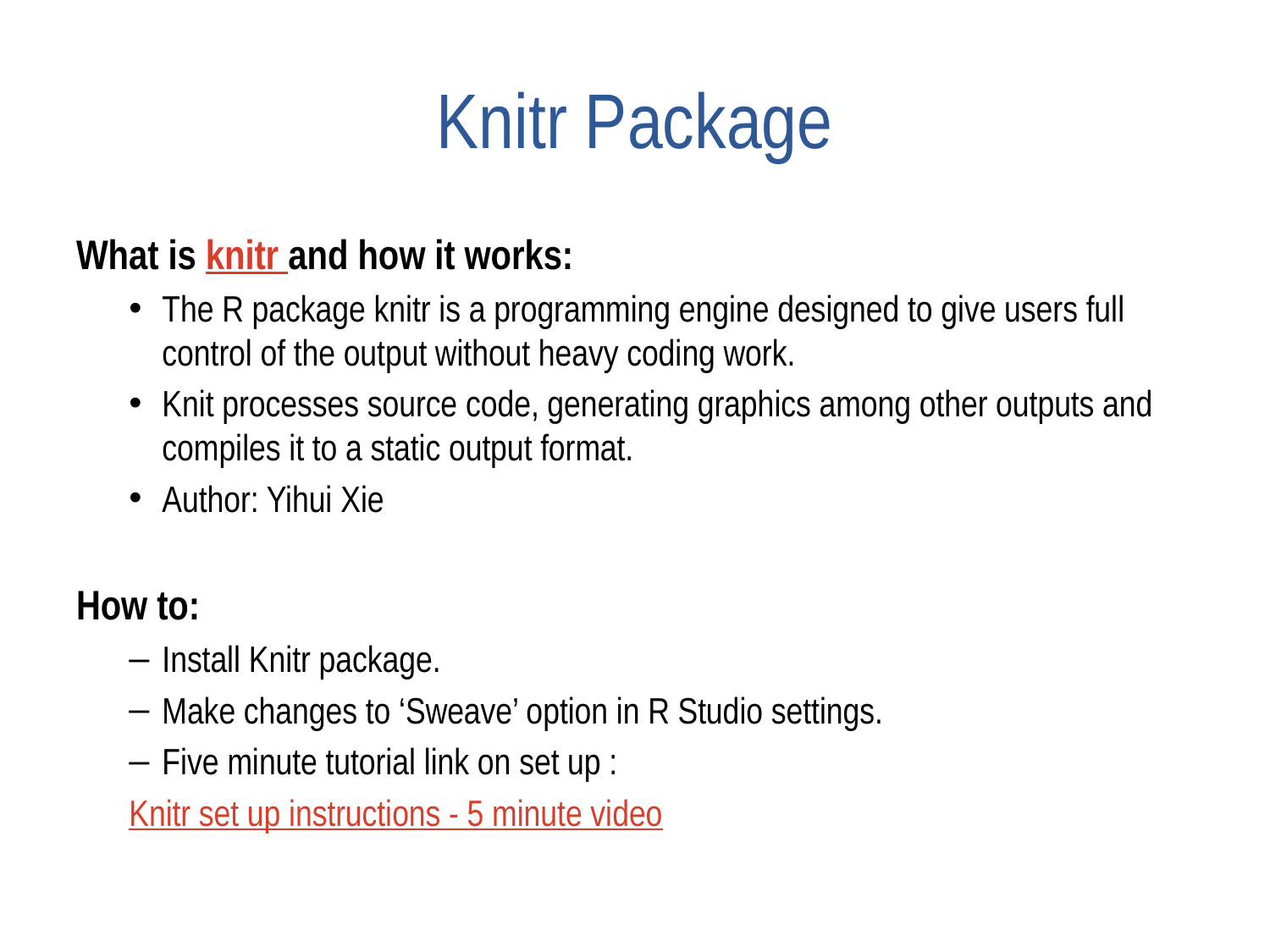

# Knitr Package
What is knitr and how it works:
The R package knitr is a programming engine designed to give users full control of the output without heavy coding work.
Knit processes source code, generating graphics among other outputs and compiles it to a static output format.
Author: Yihui Xie

How to:
Install Knitr package.
Make changes to ‘Sweave’ option in R Studio settings.
Five minute tutorial link on set up :
Knitr set up instructions - 5 minute video